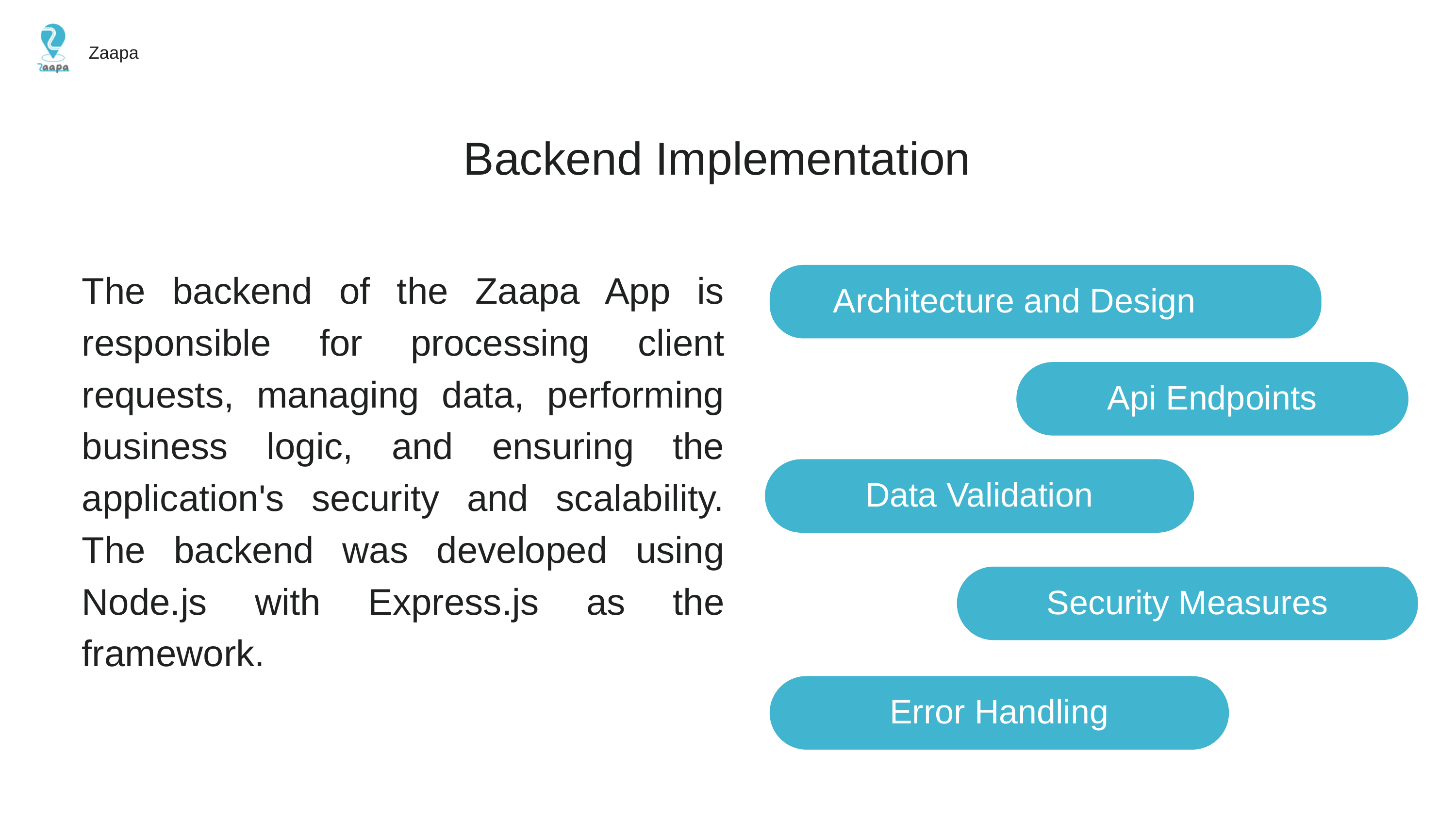

Zaapa
Backend Implementation
The backend of the Zaapa App is responsible for processing client requests, managing data, performing business logic, and ensuring the application's security and scalability. The backend was developed using Node.js with Express.js as the framework.

Architecture and Design

Api Endpoints

Data Validation

Security Measures

Error Handling